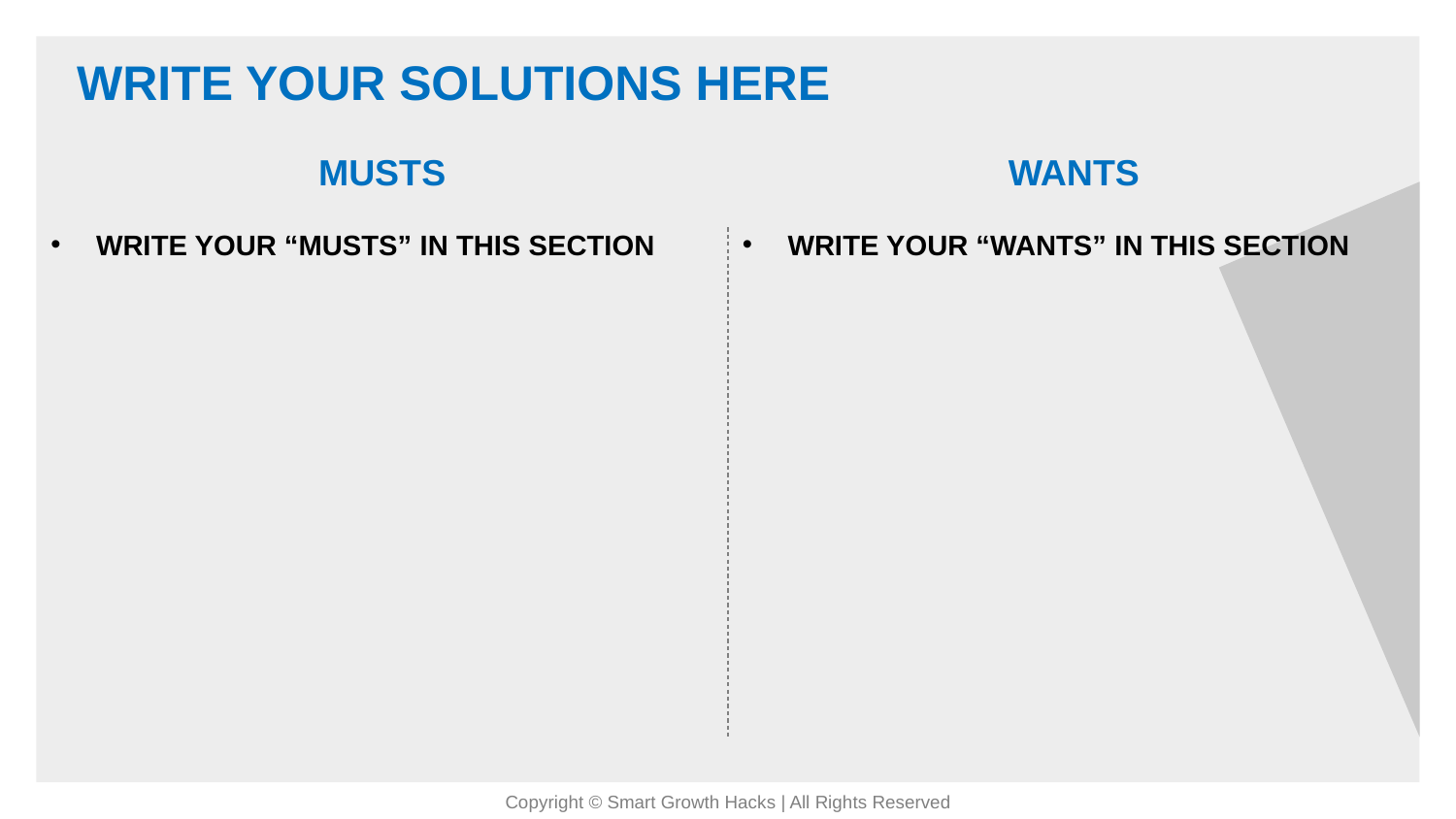

WRITE YOUR SOLUTIONS HERE
MUSTS

WRITE YOUR “MUSTS” IN THIS SECTION
WANTS

WRITE YOUR “WANTS” IN THIS SECTION